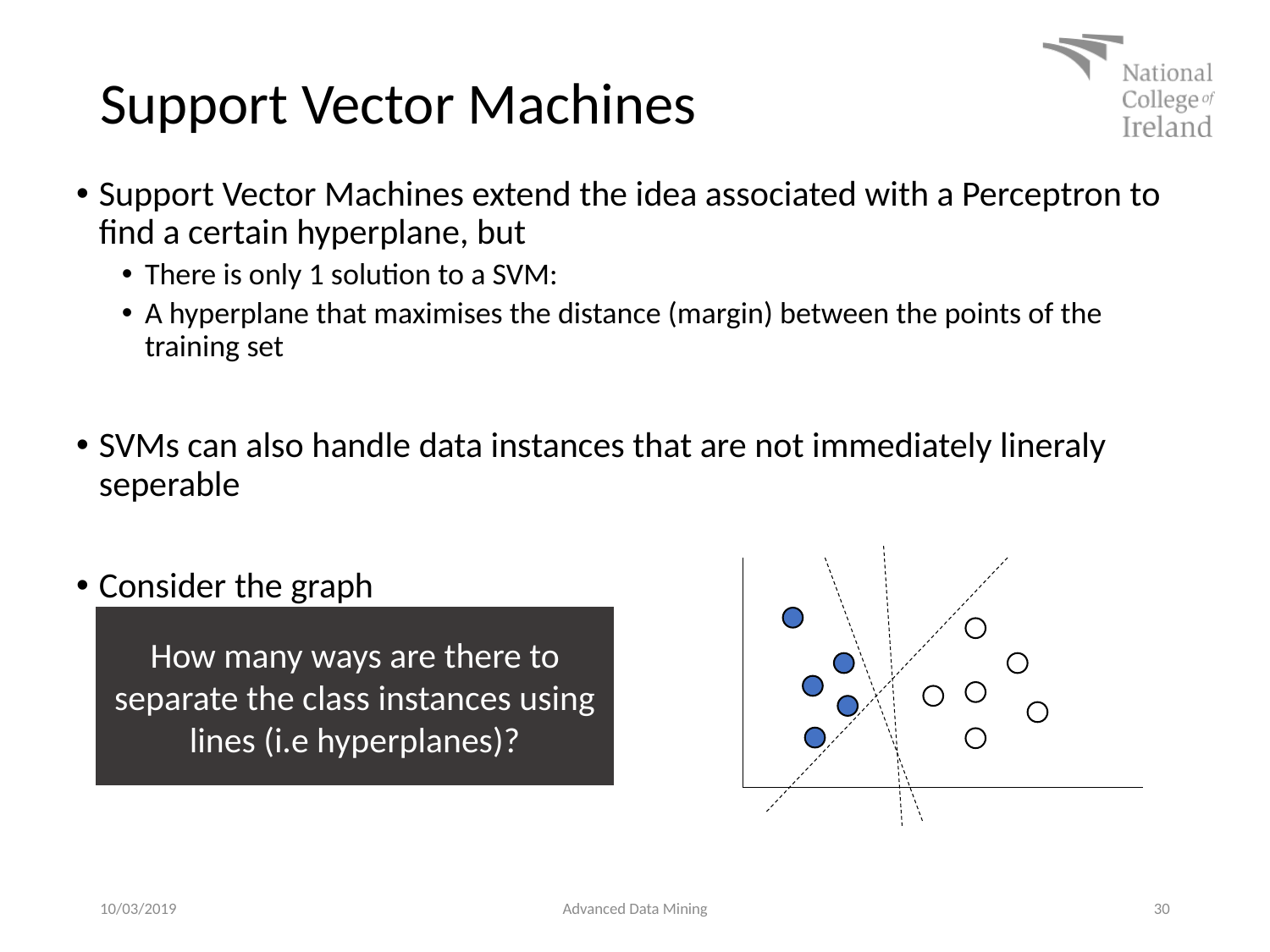

# Support Vector Machines
Support Vector Machines extend the idea associated with a Perceptron to find a certain hyperplane, but
There is only 1 solution to a SVM:
A hyperplane that maximises the distance (margin) between the points of the training set

SVMs can also handle data instances that are not immediately lineraly seperable

Consider the graph

How many ways are there to separate the class instances using lines (i.e hyperplanes)?

10/03/2019
Advanced Data Mining
30